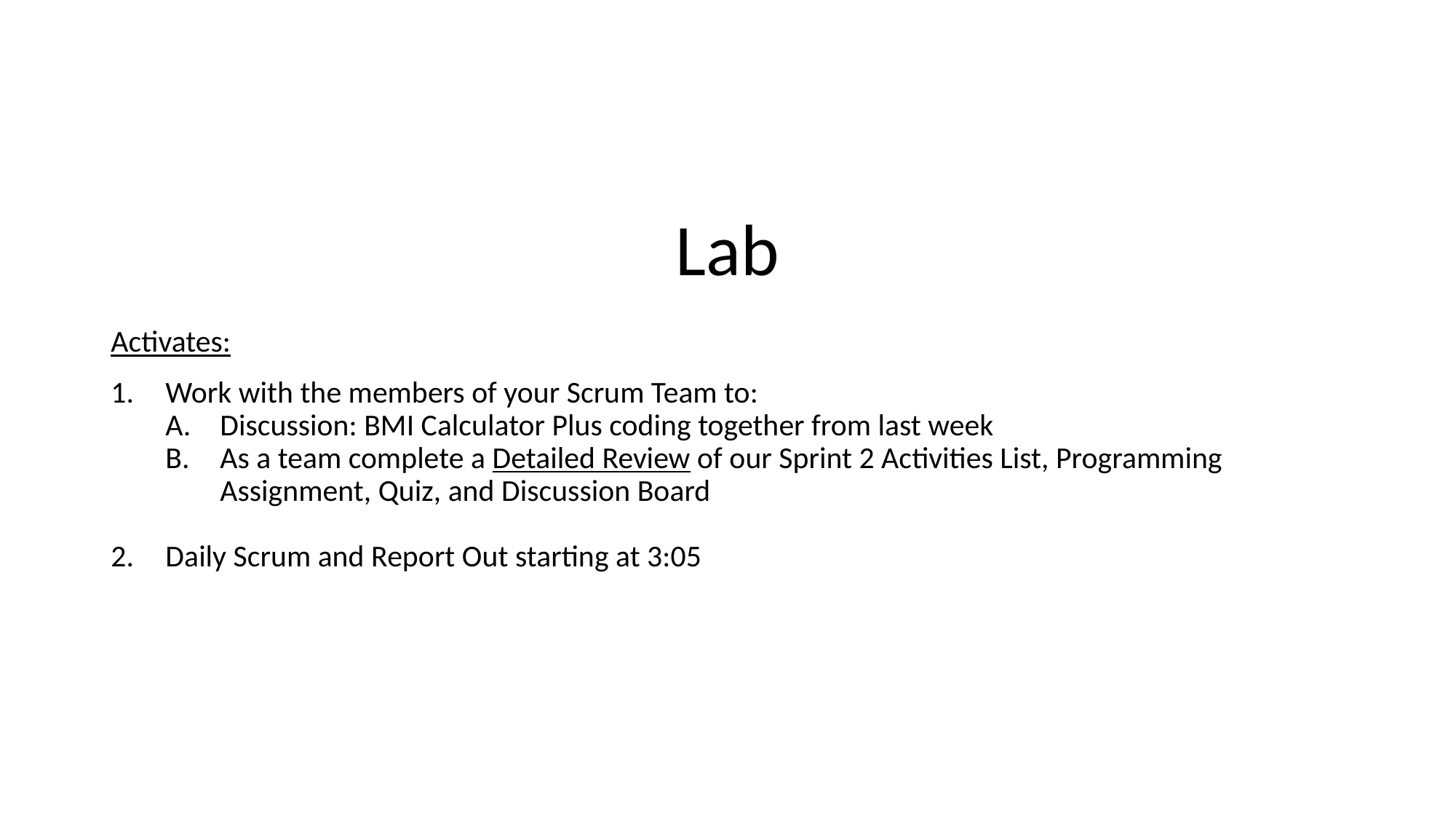

# Lab
Activates:
Work with the members of your Scrum Team to:
Discussion: BMI Calculator Plus coding together from last week
As a team complete a Detailed Review of our Sprint 2 Activities List, Programming Assignment, Quiz, and Discussion Board

Daily Scrum and Report Out starting at 3:05